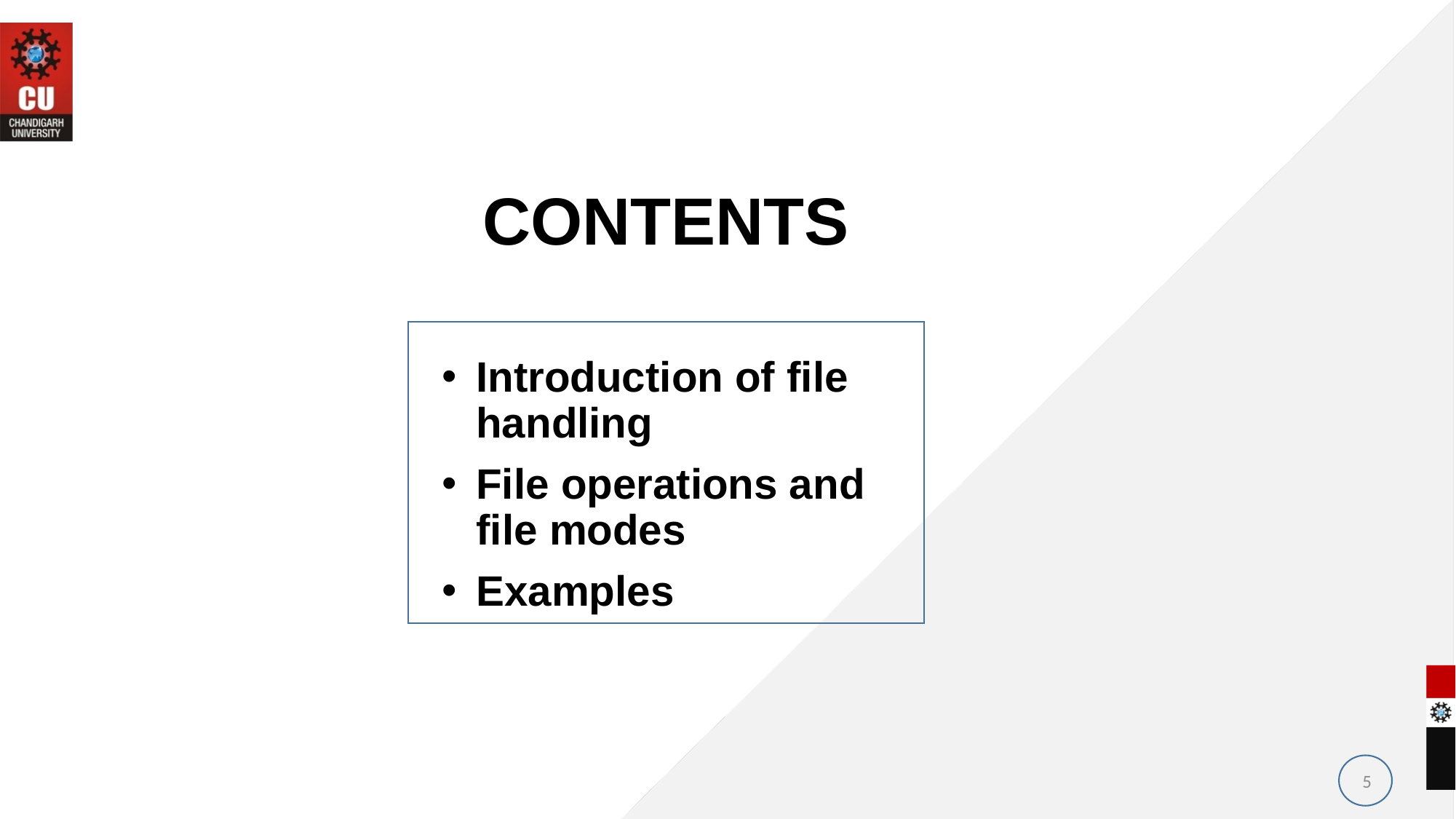

# CONTENTS

Introduction of file handling
File operations and file modes
Examples

5